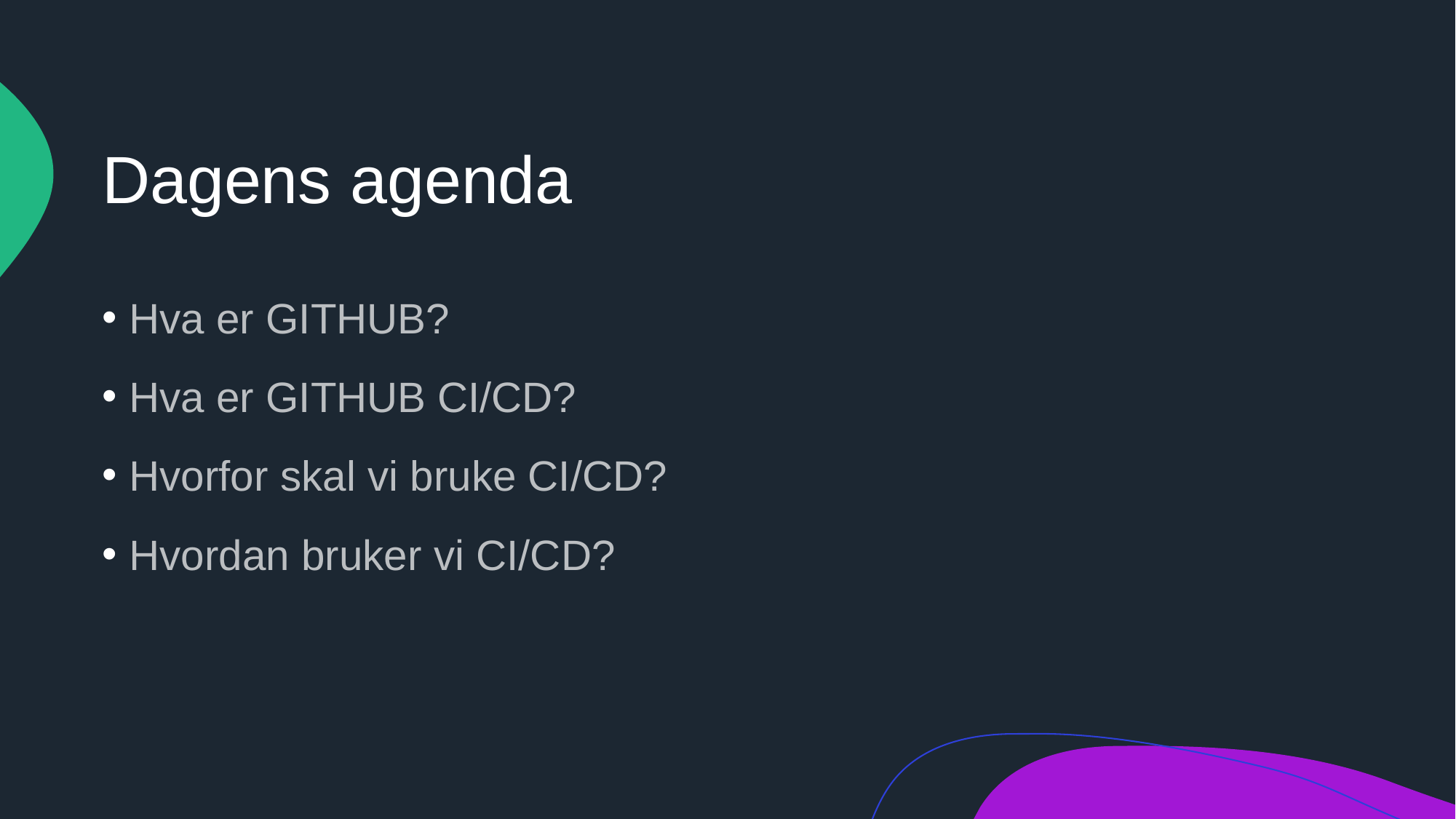

# Dagens agenda
Hva er GITHUB?
Hva er GITHUB CI/CD?
Hvorfor skal vi bruke CI/CD?
Hvordan bruker vi CI/CD?